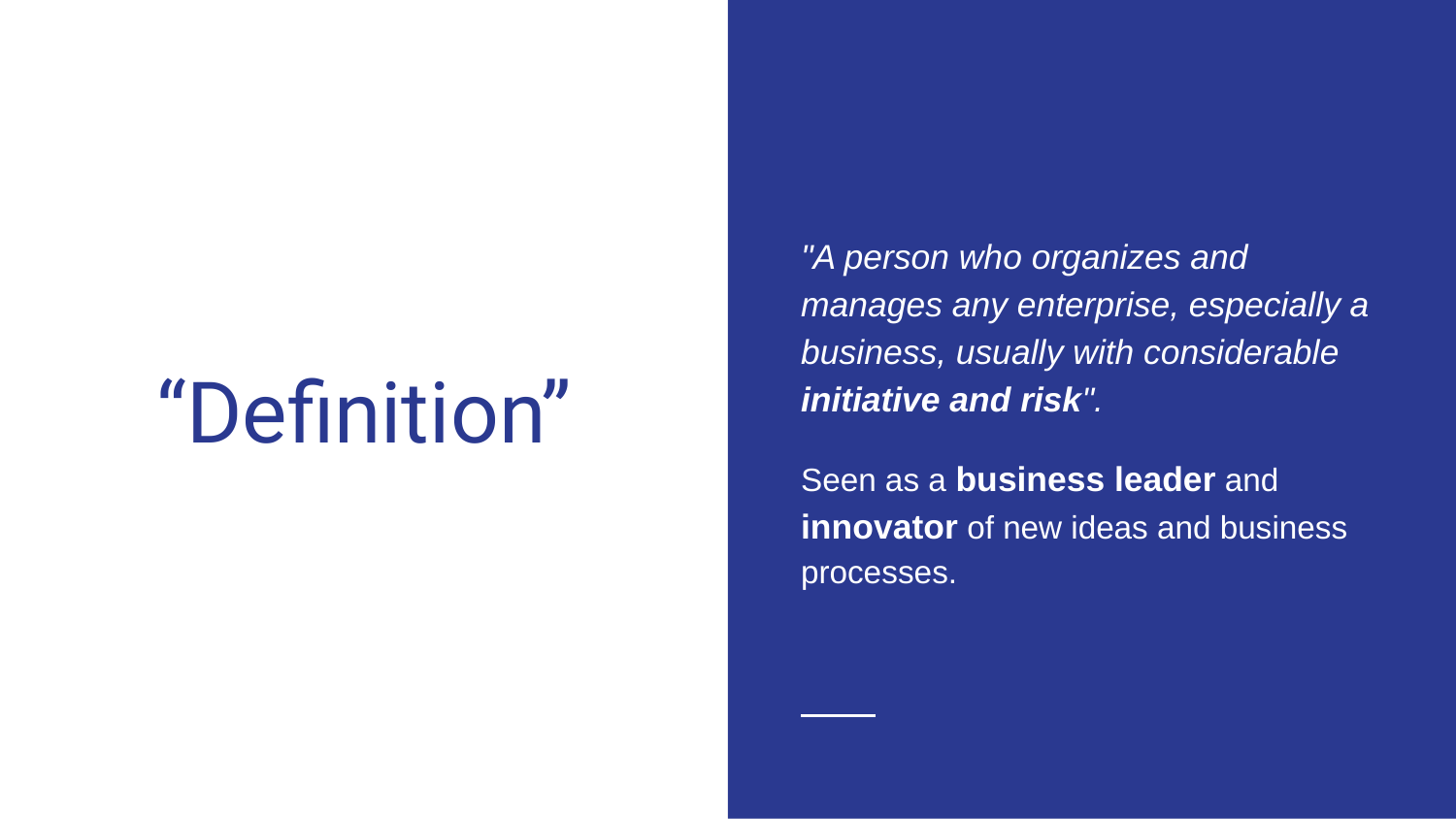

"A person who organizes and manages any enterprise, especially a business, usually with considerable initiative and risk".
Seen as a business leader and innovator of new ideas and business processes.
# “Definition”